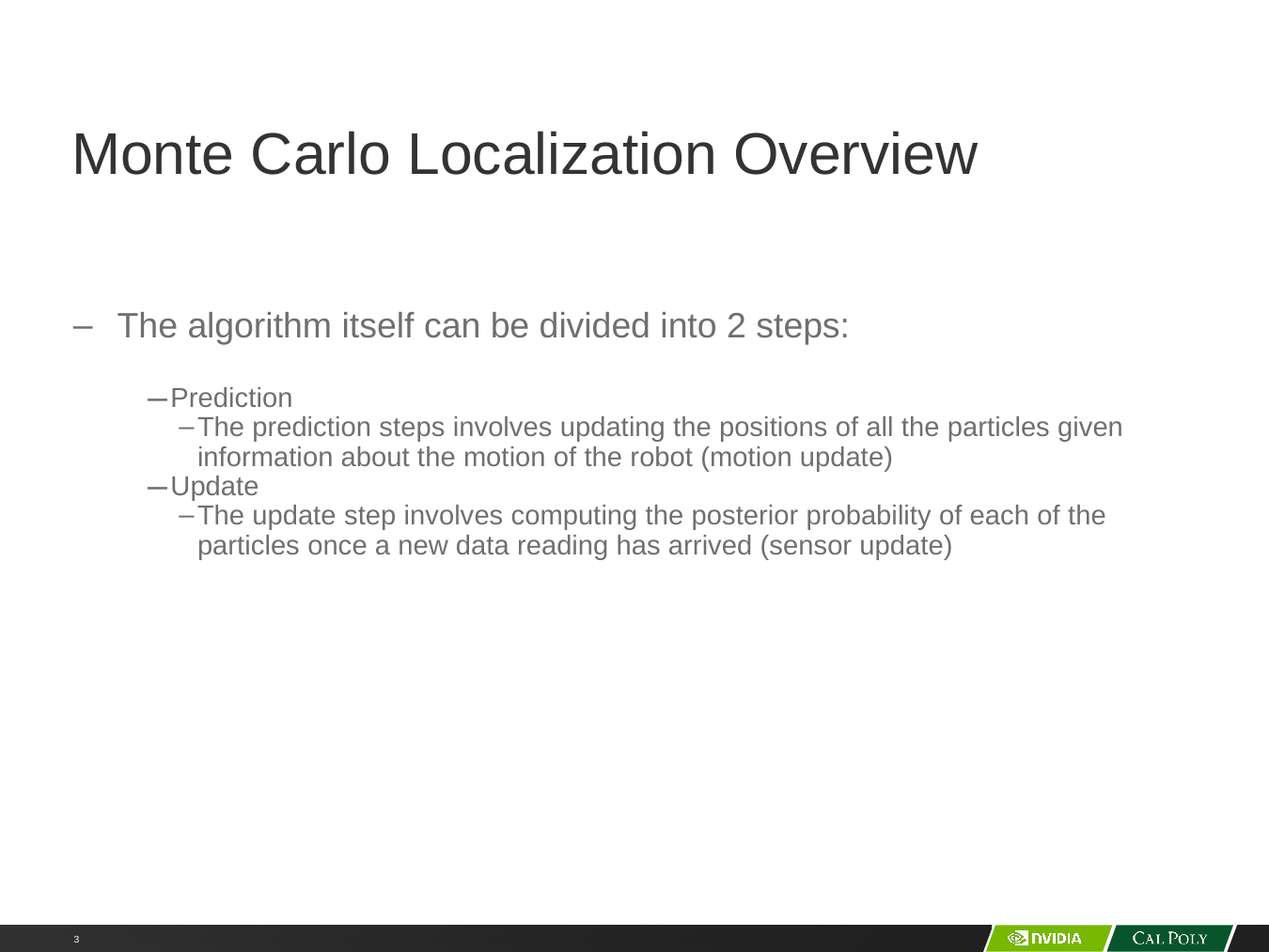

# Monte Carlo Localization Overview

The algorithm itself can be divided into 2 steps:

Prediction
The prediction steps involves updating the positions of all the particles given information about the motion of the robot (motion update)
Update
The update step involves computing the posterior probability of each of the particles once a new data reading has arrived (sensor update)